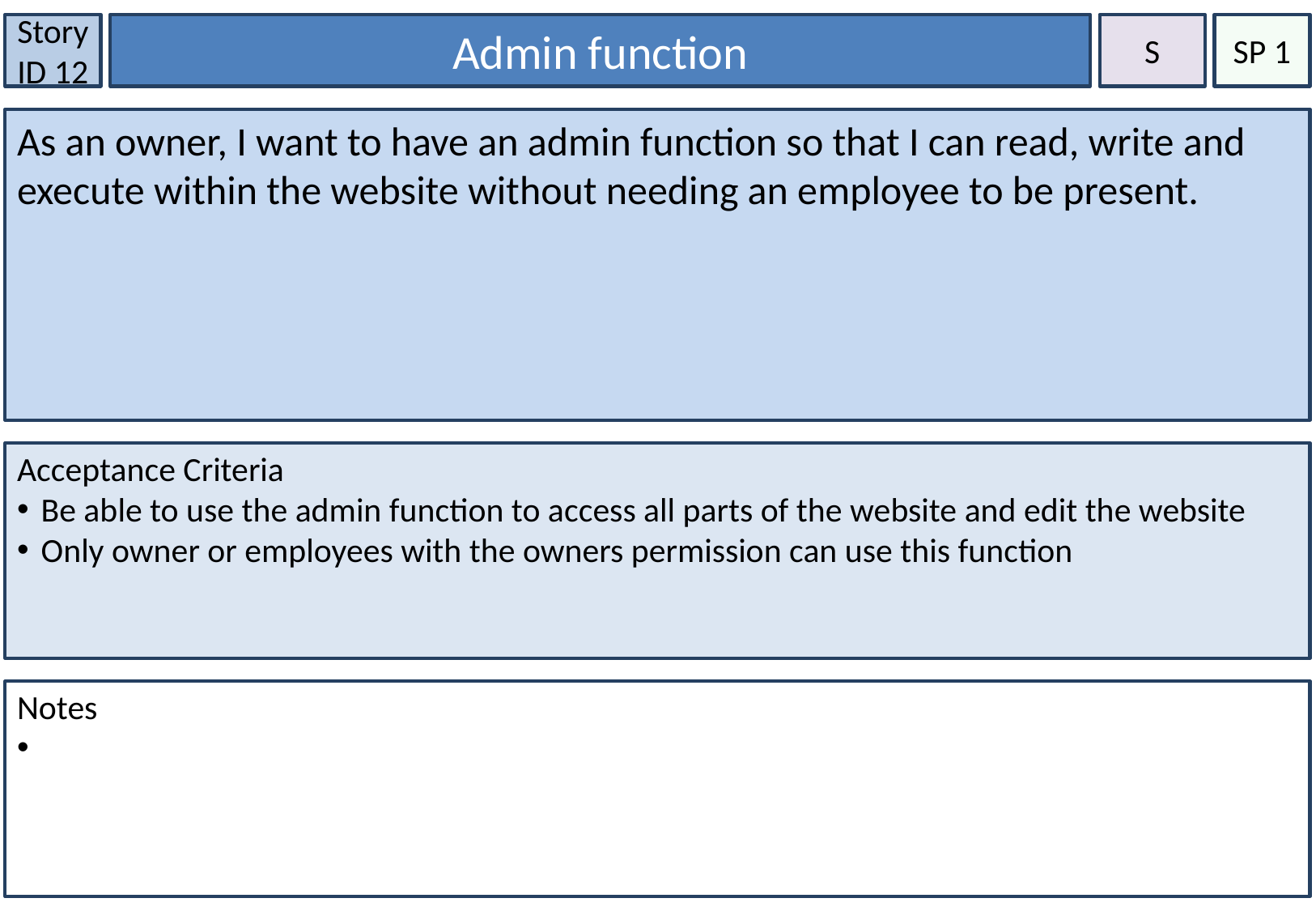

Story ID 12
Admin function
S
SP 1
As an owner, I want to have an admin function so that I can read, write and execute within the website without needing an employee to be present.
Acceptance Criteria
Be able to use the admin function to access all parts of the website and edit the website
Only owner or employees with the owners permission can use this function
Notes